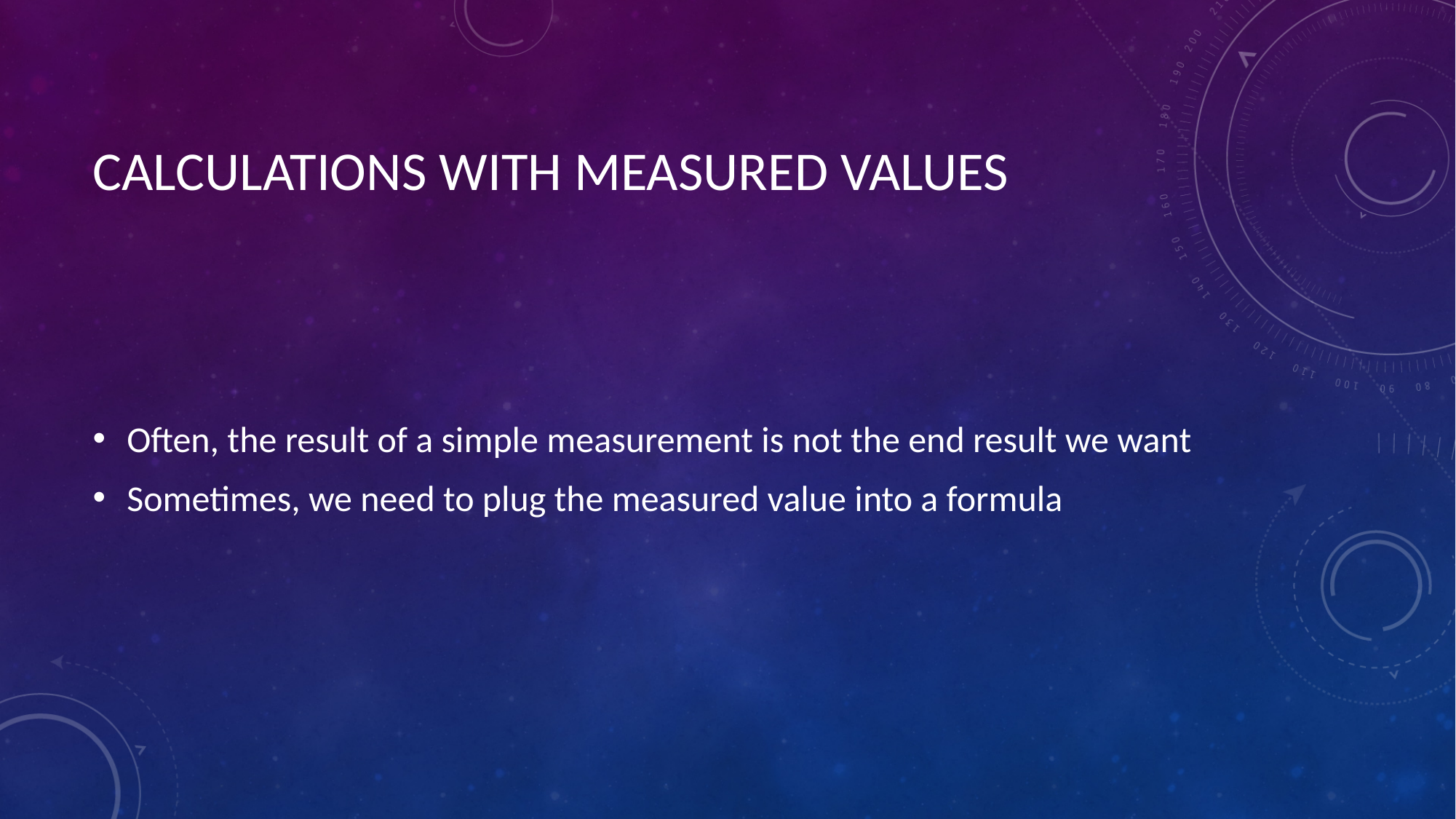

# Calculations with measured values
Often, the result of a simple measurement is not the end result we want
Sometimes, we need to plug the measured value into a formula